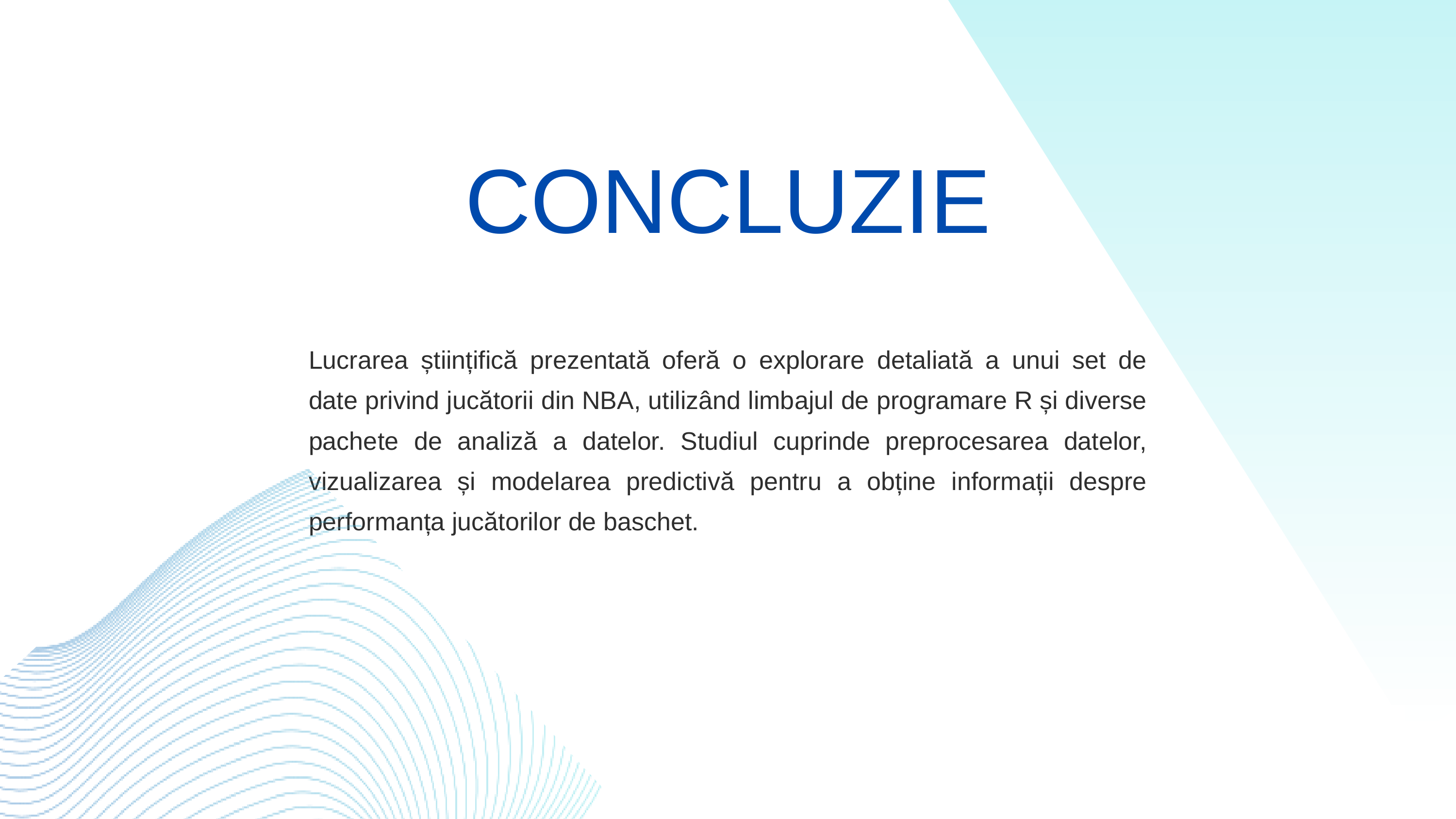

CONCLUZIE
Lucrarea științifică prezentată oferă o explorare detaliată a unui set de date privind jucătorii din NBA, utilizând limbajul de programare R și diverse pachete de analiză a datelor. Studiul cuprinde preprocesarea datelor, vizualizarea și modelarea predictivă pentru a obține informații despre performanța jucătorilor de baschet.